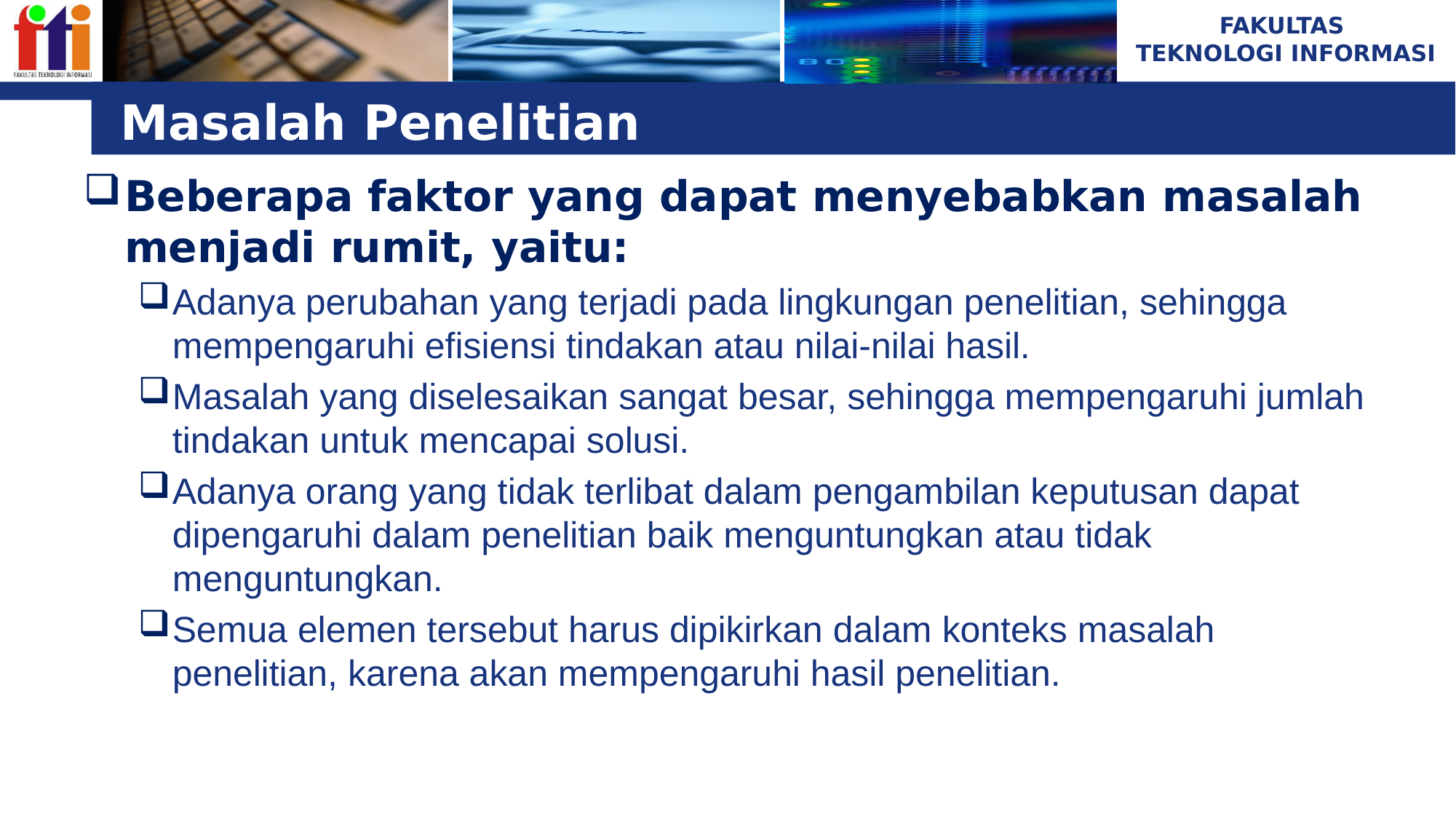

# Masalah Penelitian
Beberapa faktor yang dapat menyebabkan masalah menjadi rumit, yaitu:
Adanya perubahan yang terjadi pada lingkungan penelitian, sehingga mempengaruhi efisiensi tindakan atau nilai-nilai hasil.
Masalah yang diselesaikan sangat besar, sehingga mempengaruhi jumlah tindakan untuk mencapai solusi.
Adanya orang yang tidak terlibat dalam pengambilan keputusan dapat dipengaruhi dalam penelitian baik menguntungkan atau tidak menguntungkan.
Semua elemen tersebut harus dipikirkan dalam konteks masalah penelitian, karena akan mempengaruhi hasil penelitian.